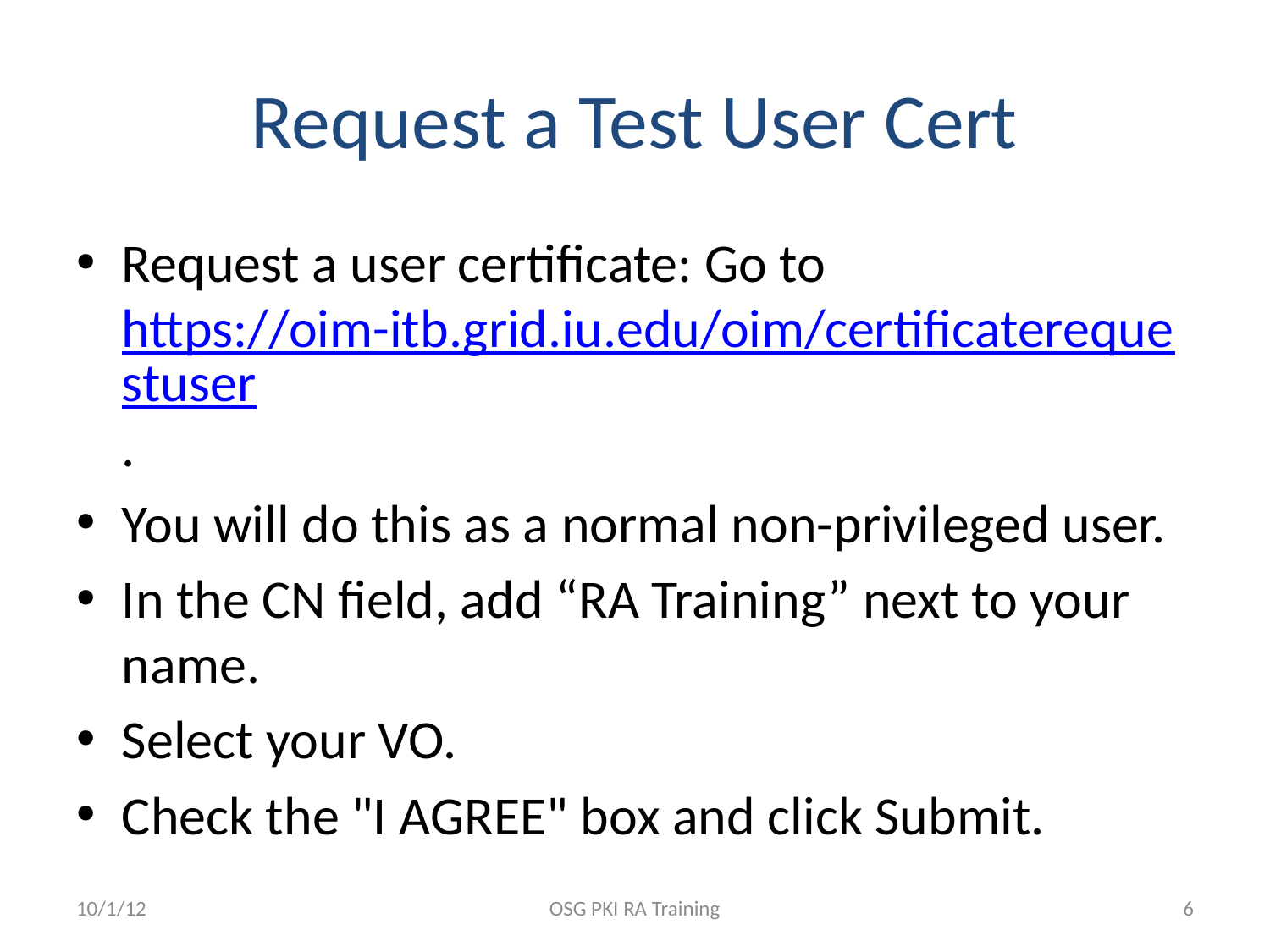

# Request a Test User Cert
Request a user certificate: Go to https://oim-itb.grid.iu.edu/oim/certificaterequestuser.
You will do this as a normal non-privileged user.
In the CN field, add “RA Training” next to your name.
Select your VO.
Check the "I AGREE" box and click Submit.

10/1/12
OSG PKI RA Training
6